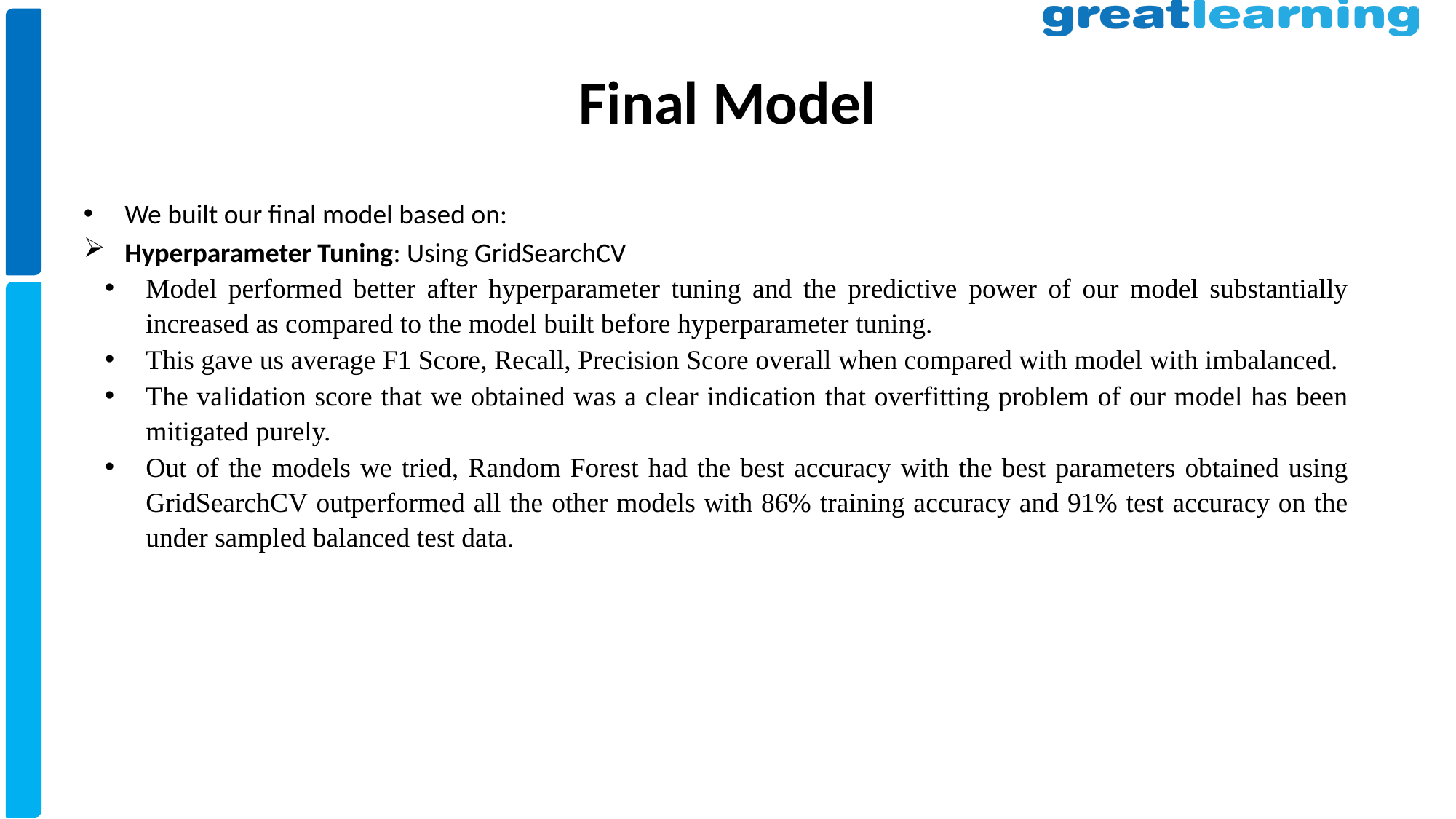

# Final Model
We built our final model based on:
Hyperparameter Tuning: Using GridSearchCV
Model performed better after hyperparameter tuning and the predictive power of our model substantially increased as compared to the model built before hyperparameter tuning.
This gave us average F1 Score, Recall, Precision Score overall when compared with model with imbalanced.
The validation score that we obtained was a clear indication that overfitting problem of our model has been mitigated purely.
Out of the models we tried, Random Forest had the best accuracy with the best parameters obtained using GridSearchCV outperformed all the other models with 86% training accuracy and 91% test accuracy on the under sampled balanced test data.